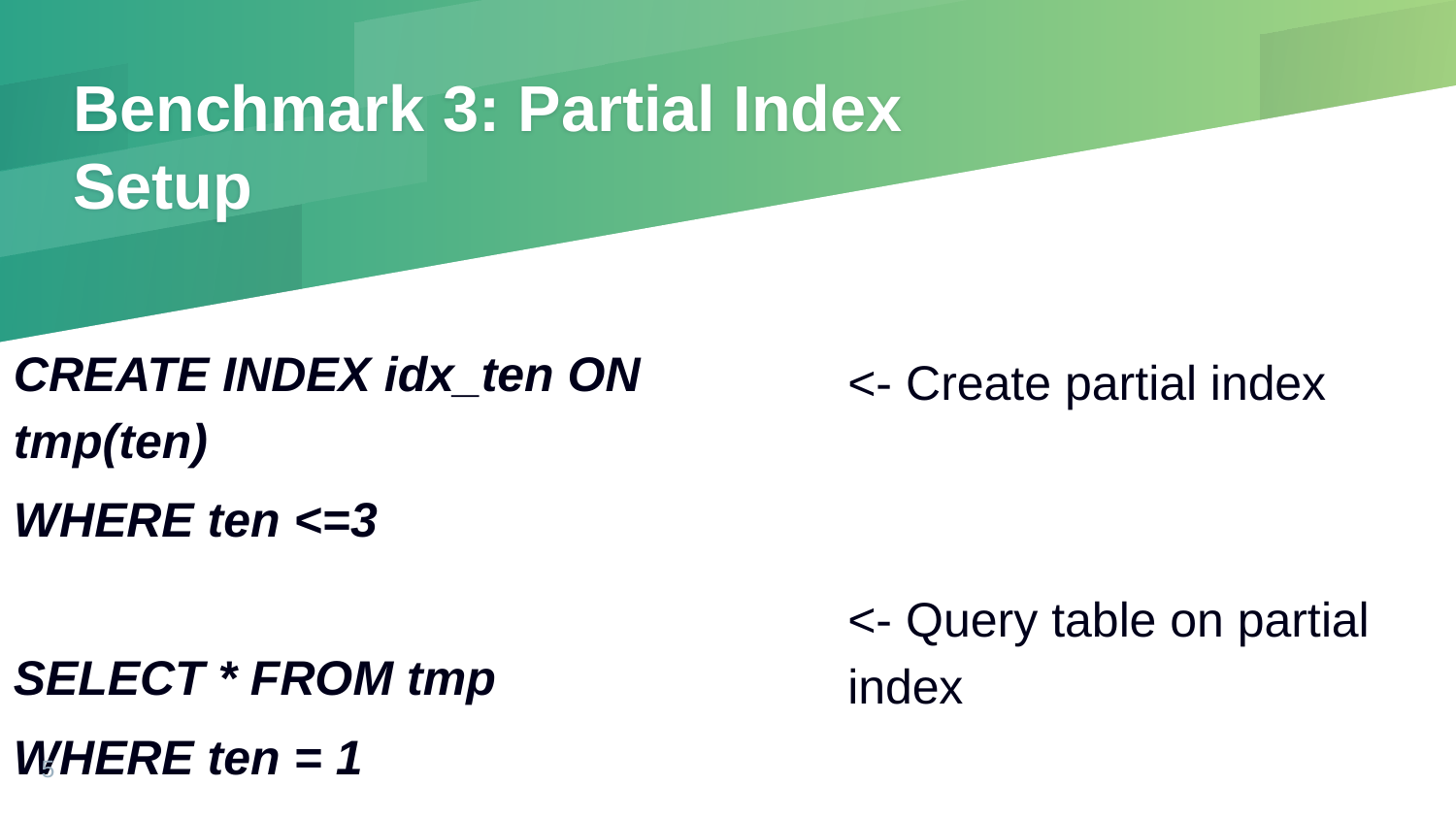

# Benchmark 3: Partial Index Setup
CREATE INDEX idx_ten ON tmp(ten)
WHERE ten <=3

SELECT * FROM tmp
WHERE ten = 1
<- Create partial index

<- Query table on partial index
5